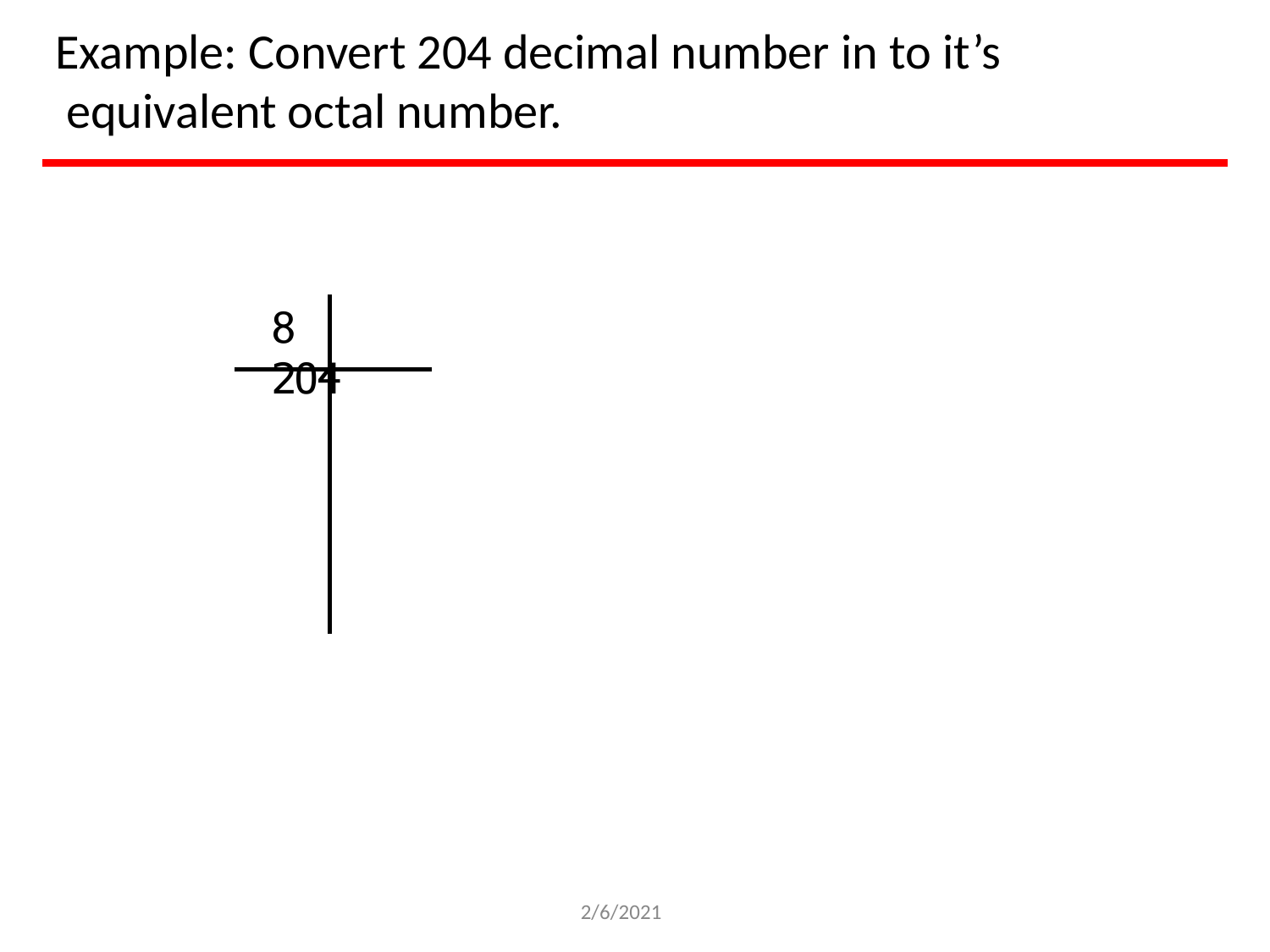

Example: Convert 204 decimal number in to it’s  equivalent octal number.

8	204
2/6/2021